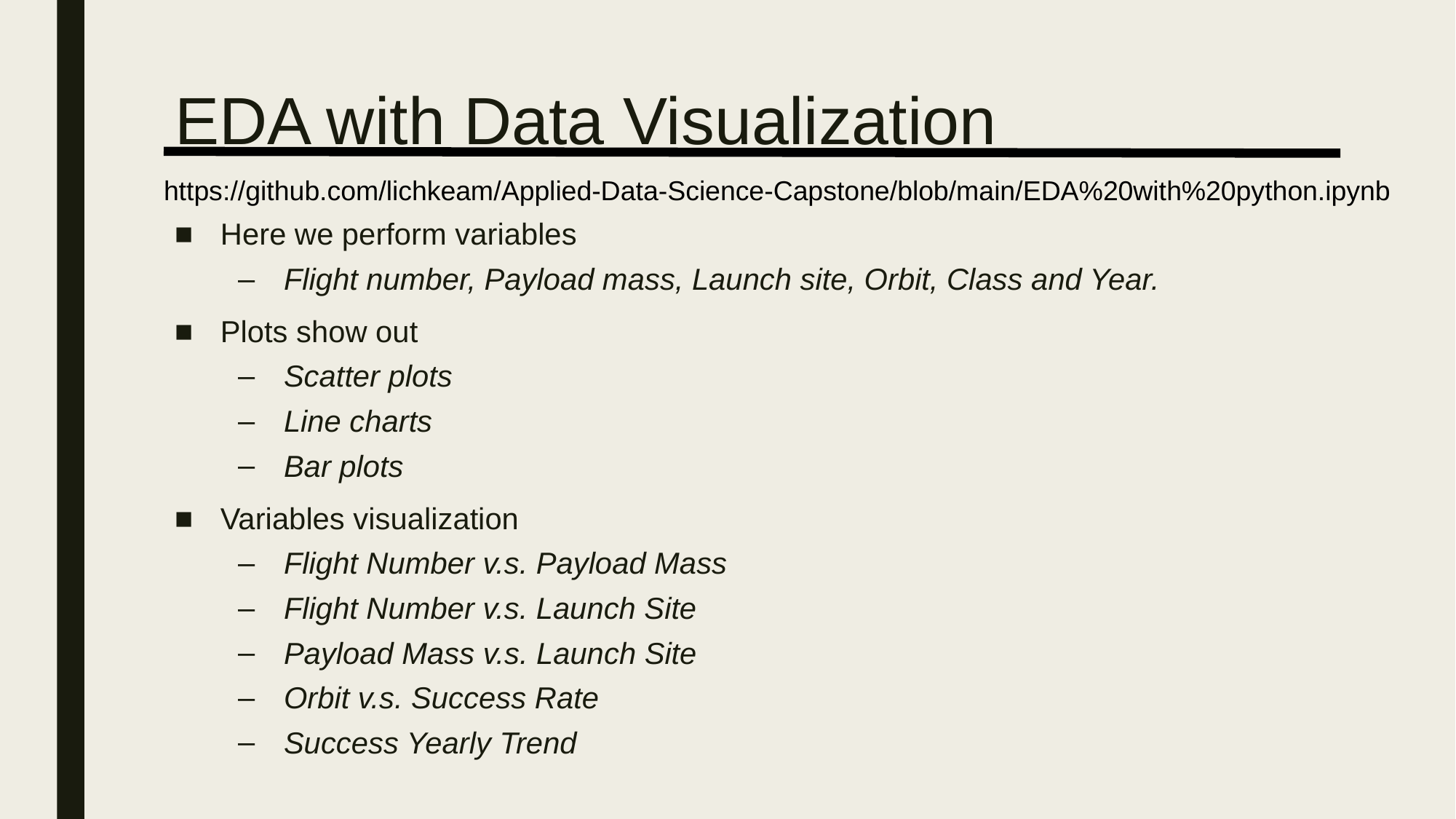

# EDA with Data Visualization
https://github.com/lichkeam/Applied-Data-Science-Capstone/blob/main/EDA%20with%20python.ipynb
Here we perform variables
Flight number, Payload mass, Launch site, Orbit, Class and Year.
Plots show out
Scatter plots
Line charts
Bar plots
Variables visualization
Flight Number v.s. Payload Mass
Flight Number v.s. Launch Site
Payload Mass v.s. Launch Site
Orbit v.s. Success Rate
Success Yearly Trend